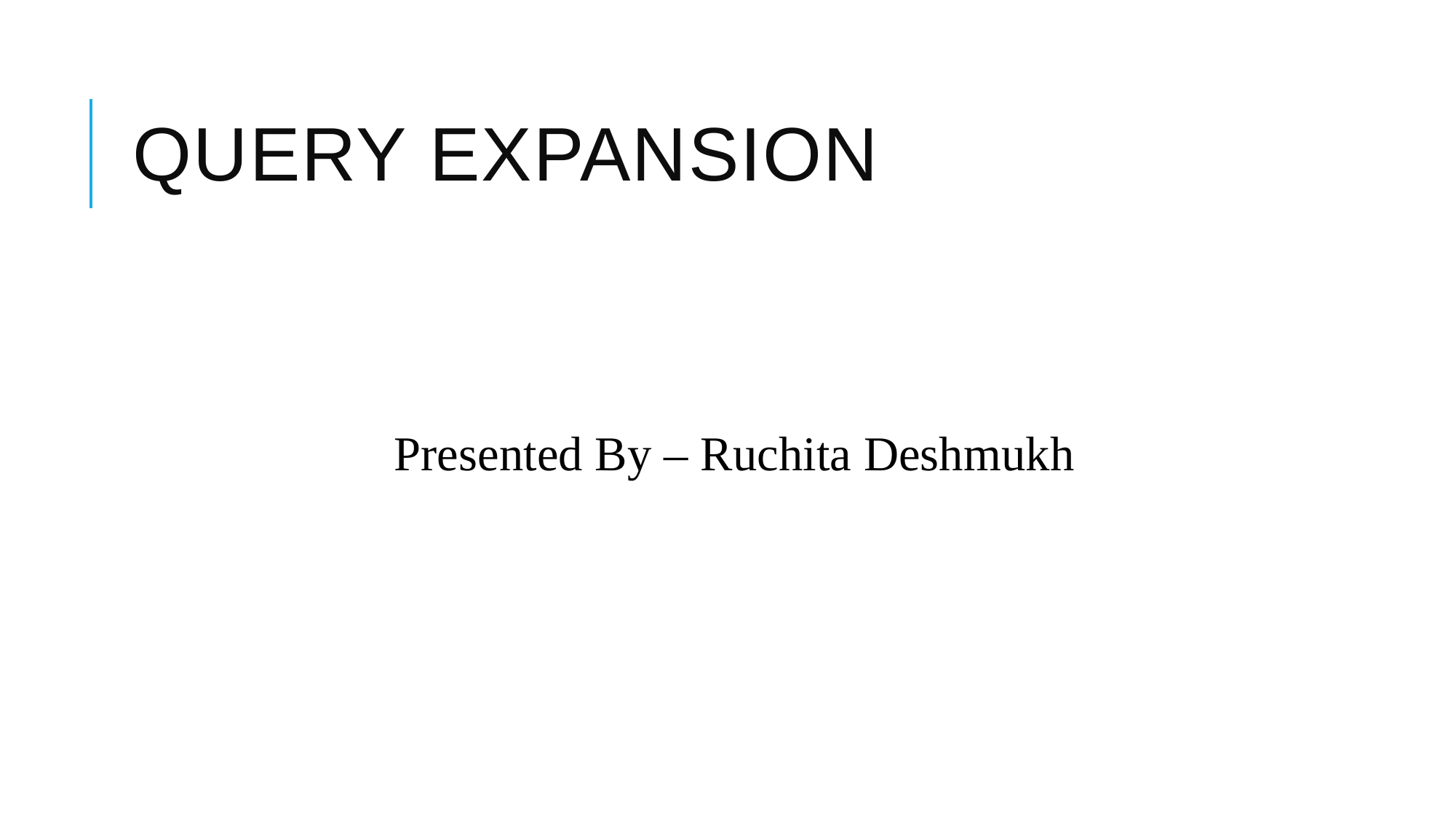

# Query expansion

Presented By – Ruchita Deshmukh